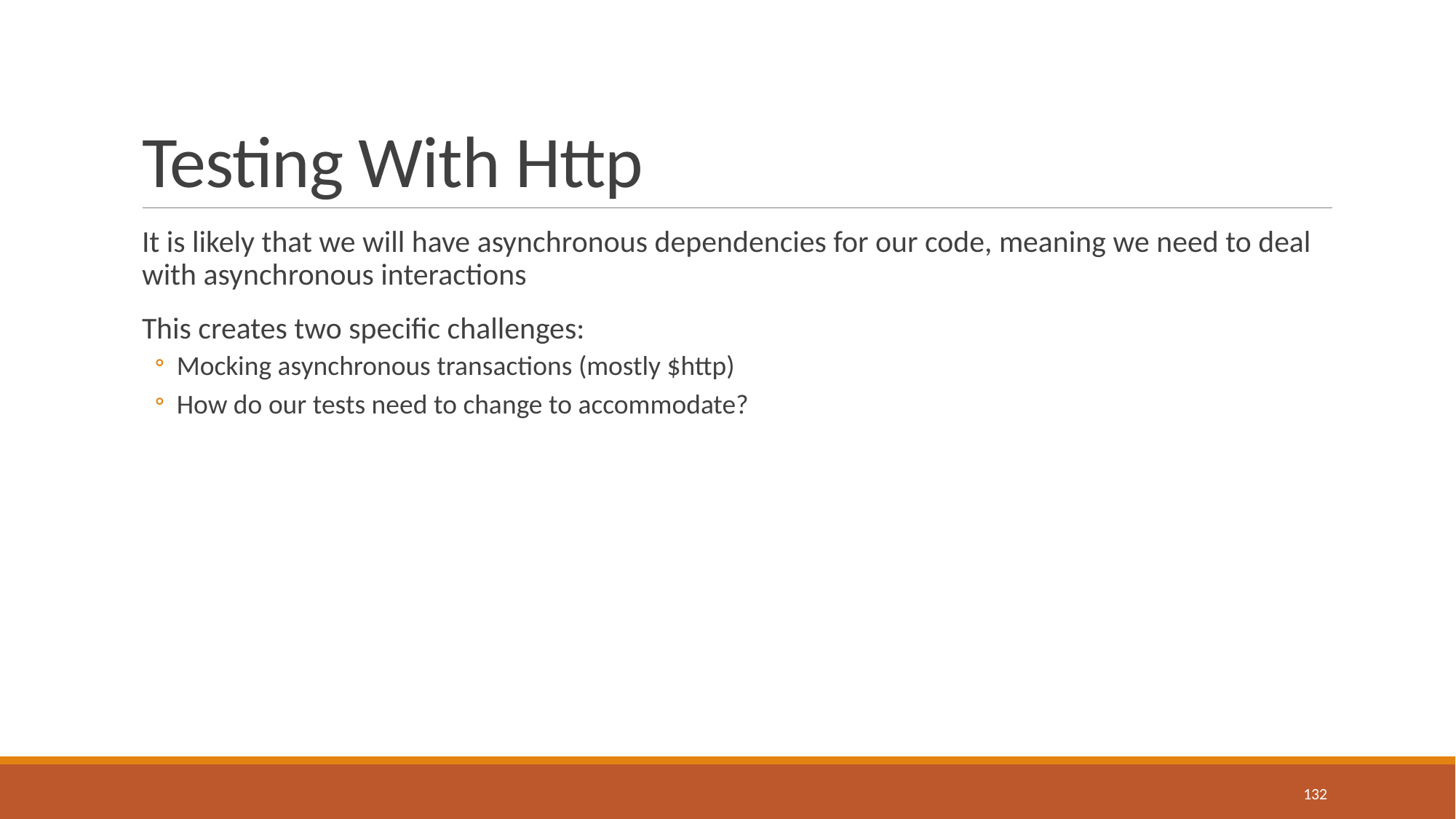

# Testing With Http
It is likely that we will have asynchronous dependencies for our code, meaning we need to deal with asynchronous interactions
This creates two specific challenges:
Mocking asynchronous transactions (mostly $http)
How do our tests need to change to accommodate?

132